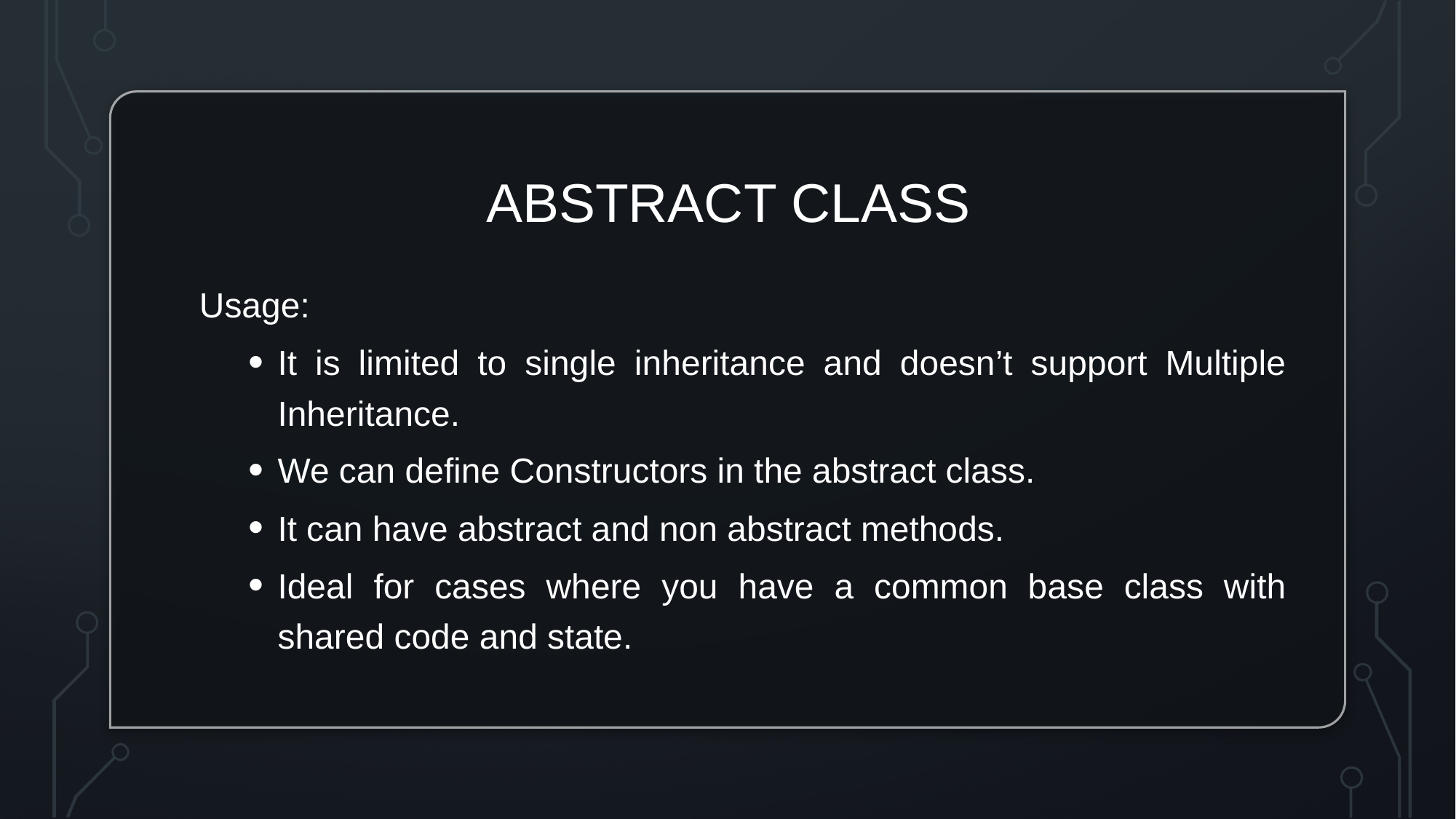

# ABSTRACT CLASS
Usage:
It is limited to single inheritance and doesn’t support Multiple Inheritance.
We can define Constructors in the abstract class.
It can have abstract and non abstract methods.
Ideal for cases where you have a common base class with shared code and state.